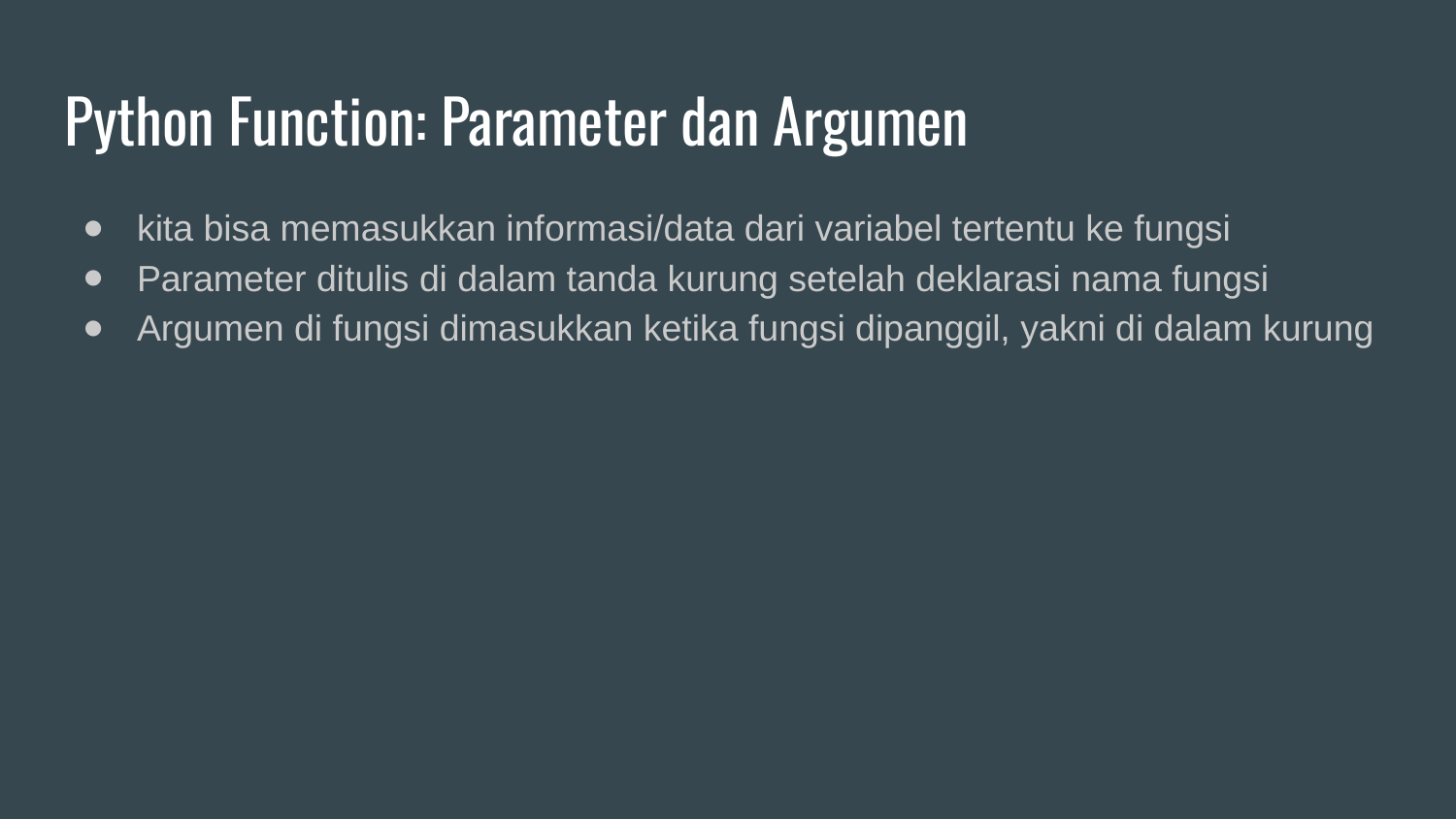

# Python Function: Parameter dan Argumen
kita bisa memasukkan informasi/data dari variabel tertentu ke fungsi
Parameter ditulis di dalam tanda kurung setelah deklarasi nama fungsi
Argumen di fungsi dimasukkan ketika fungsi dipanggil, yakni di dalam kurung